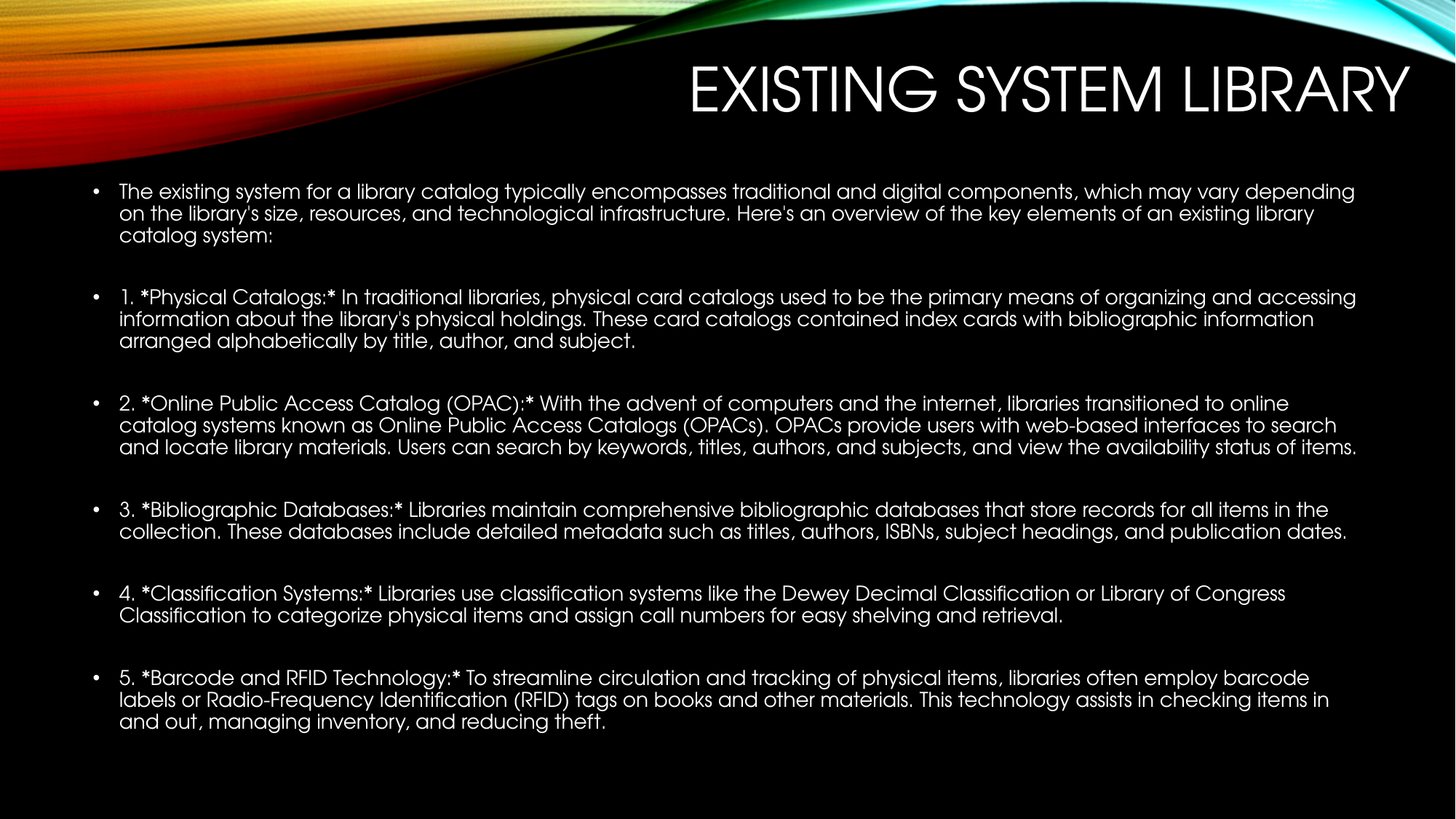

# EXISTING SYSTEM LIBRARY

The existing system for a library catalog typically encompasses traditional and digital components, which may vary depending on the library's size, resources, and technological infrastructure. Here's an overview of the key elements of an existing library catalog system:

1. *Physical Catalogs:* In traditional libraries, physical card catalogs used to be the primary means of organizing and accessing information about the library's physical holdings. These card catalogs contained index cards with bibliographic information arranged alphabetically by title, author, and subject.

2. *Online Public Access Catalog (OPAC):* With the advent of computers and the internet, libraries transitioned to online catalog systems known as Online Public Access Catalogs (OPACs). OPACs provide users with web-based interfaces to search and locate library materials. Users can search by keywords, titles, authors, and subjects, and view the availability status of items.

3. *Bibliographic Databases:* Libraries maintain comprehensive bibliographic databases that store records for all items in the collection. These databases include detailed metadata such as titles, authors, ISBNs, subject headings, and publication dates.

4. *Classification Systems:* Libraries use classification systems like the Dewey Decimal Classification or Library of Congress Classification to categorize physical items and assign call numbers for easy shelving and retrieval.

5. *Barcode and RFID Technology:* To streamline circulation and tracking of physical items, libraries often employ barcode labels or Radio-Frequency Identification (RFID) tags on books and other materials. This technology assists in checking items in and out, managing inventory, and reducing theft.